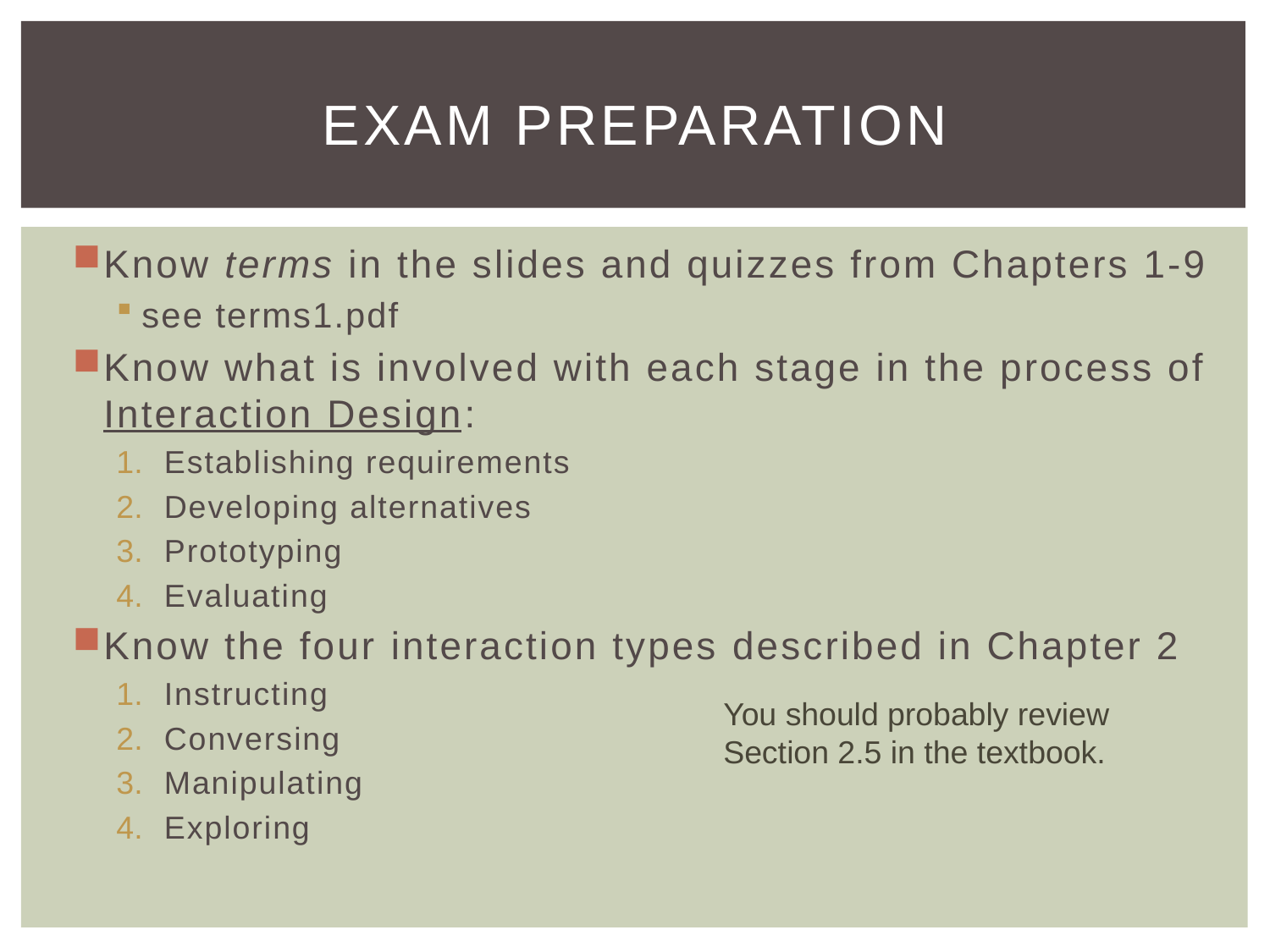

# Exam Preparation
Know terms in the slides and quizzes from Chapters 1-9
see terms1.pdf
Know what is involved with each stage in the process of Interaction Design:
Establishing requirements
Developing alternatives
Prototyping
Evaluating
Know the four interaction types described in Chapter 2
Instructing
Conversing
Manipulating
Exploring

You should probably review Section 2.5 in the textbook.